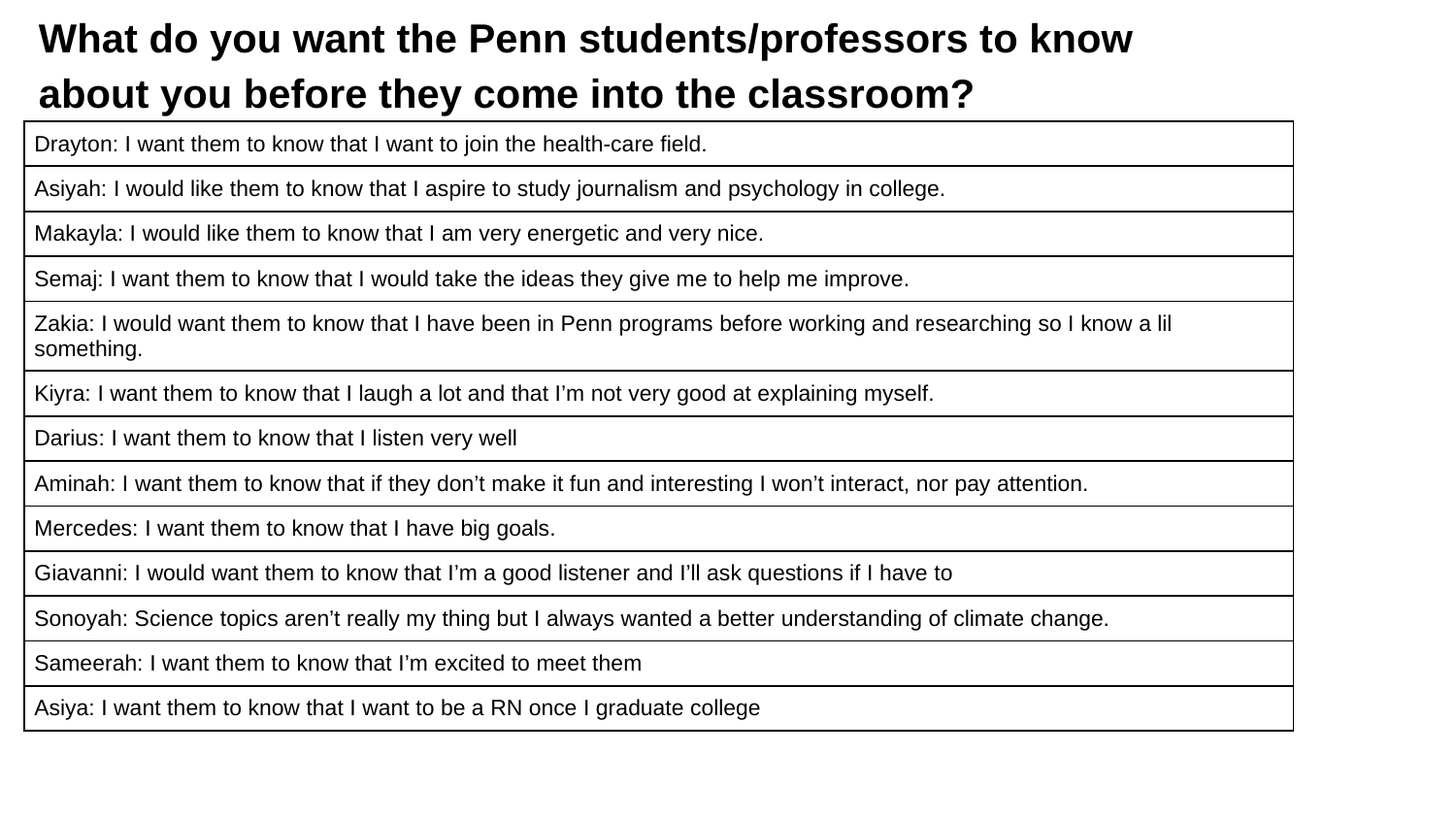

What do you want the Penn students/professors to know about you before they come into the classroom?
| Drayton: I want them to know that I want to join the health-care field. |
| --- |
| Asiyah: I would like them to know that I aspire to study journalism and psychology in college. |
| Makayla: I would like them to know that I am very energetic and very nice. |
| Semaj: I want them to know that I would take the ideas they give me to help me improve. |
| Zakia: I would want them to know that I have been in Penn programs before working and researching so I know a lil something. |
| Kiyra: I want them to know that I laugh a lot and that I’m not very good at explaining myself. |
| Darius: I want them to know that I listen very well |
| Aminah: I want them to know that if they don’t make it fun and interesting I won’t interact, nor pay attention. |
| Mercedes: I want them to know that I have big goals. |
| Giavanni: I would want them to know that I’m a good listener and I’ll ask questions if I have to |
| Sonoyah: Science topics aren’t really my thing but I always wanted a better understanding of climate change. |
| Sameerah: I want them to know that I’m excited to meet them |
| Asiya: I want them to know that I want to be a RN once I graduate college |